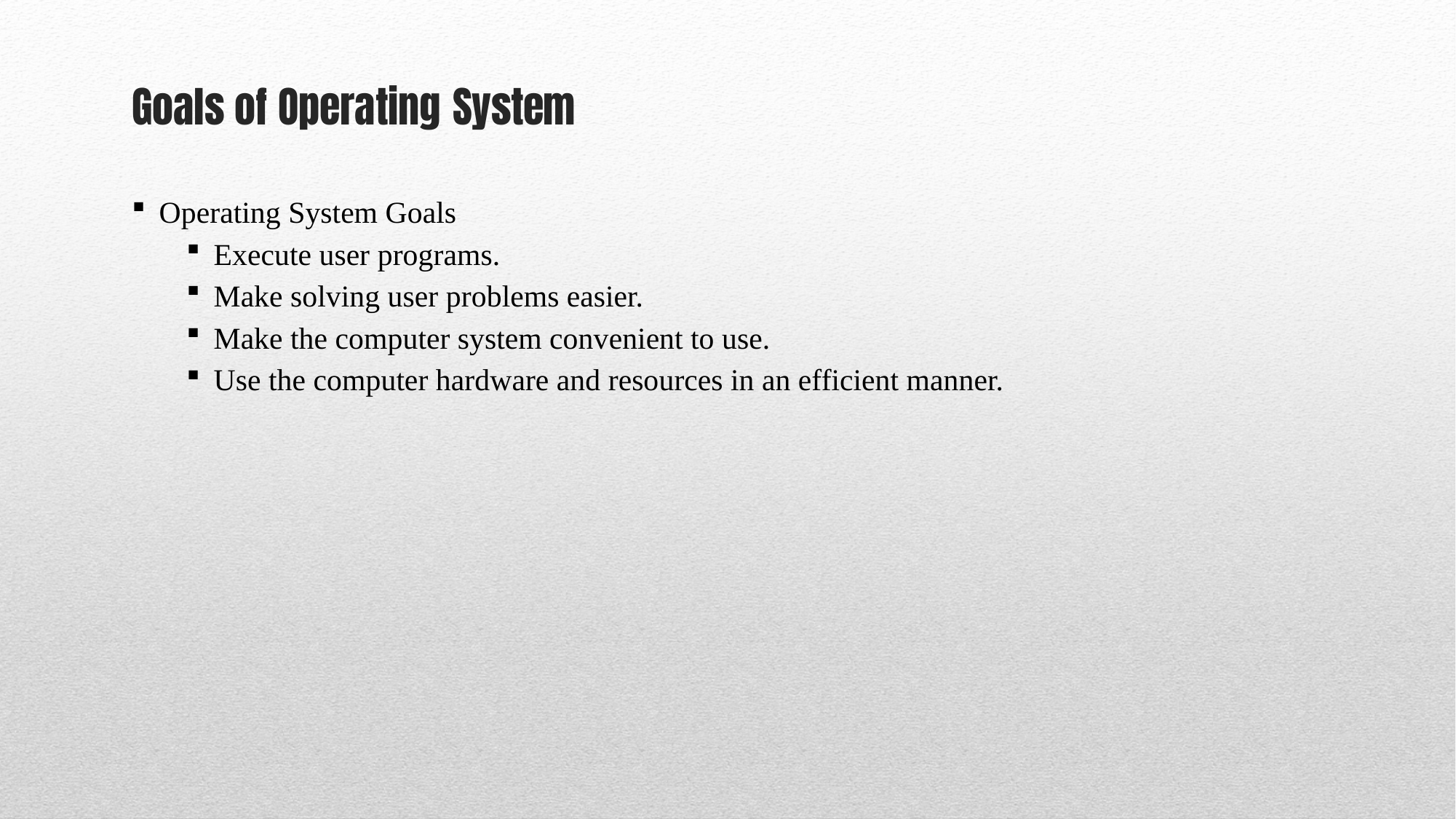

# Goals of Operating System
Operating System Goals
Execute user programs.
Make solving user problems easier.
Make the computer system convenient to use.
Use the computer hardware and resources in an efficient manner.